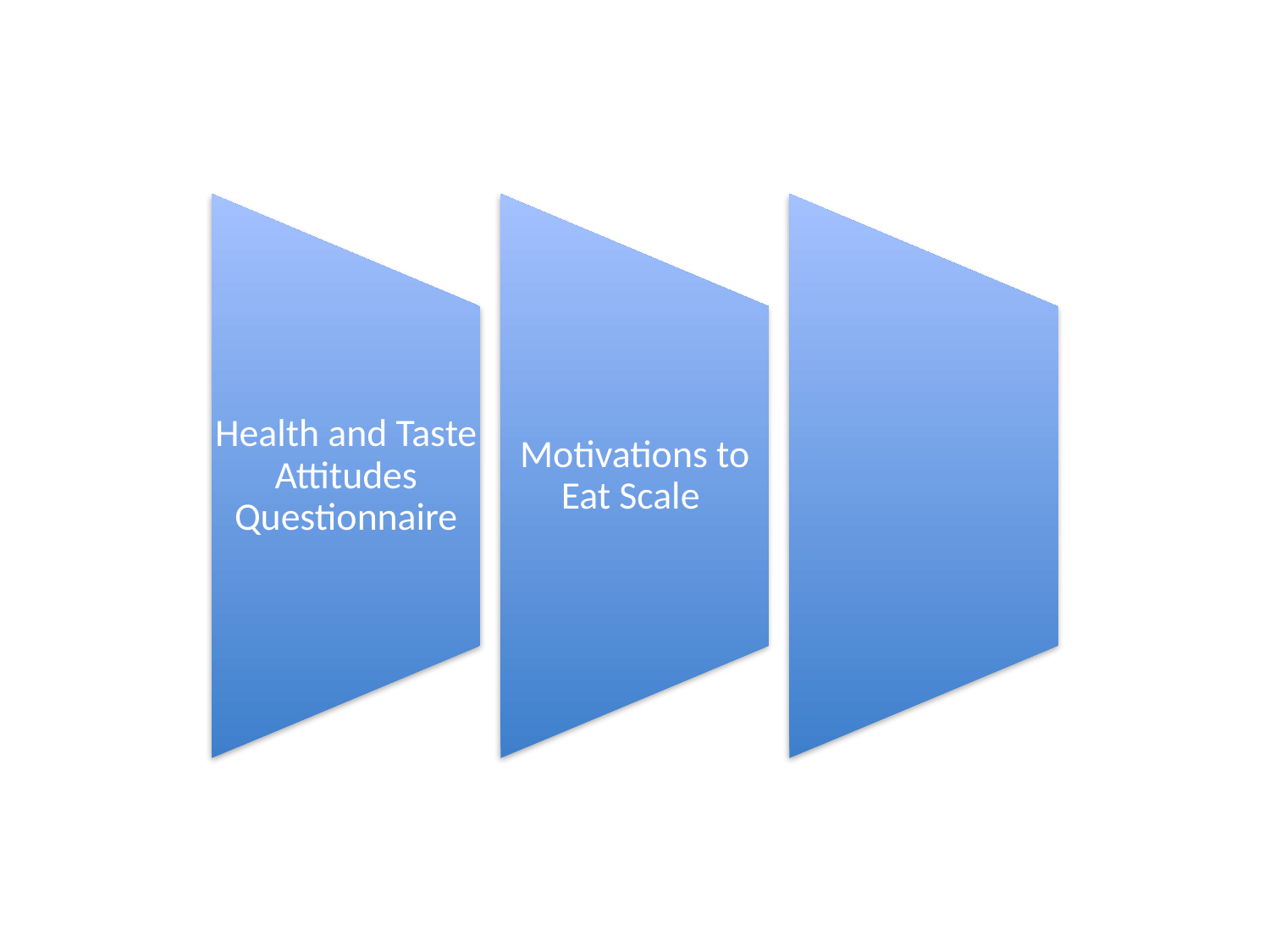

Health and Taste Attitudes Questionnaire
Motivations to Eat Scale